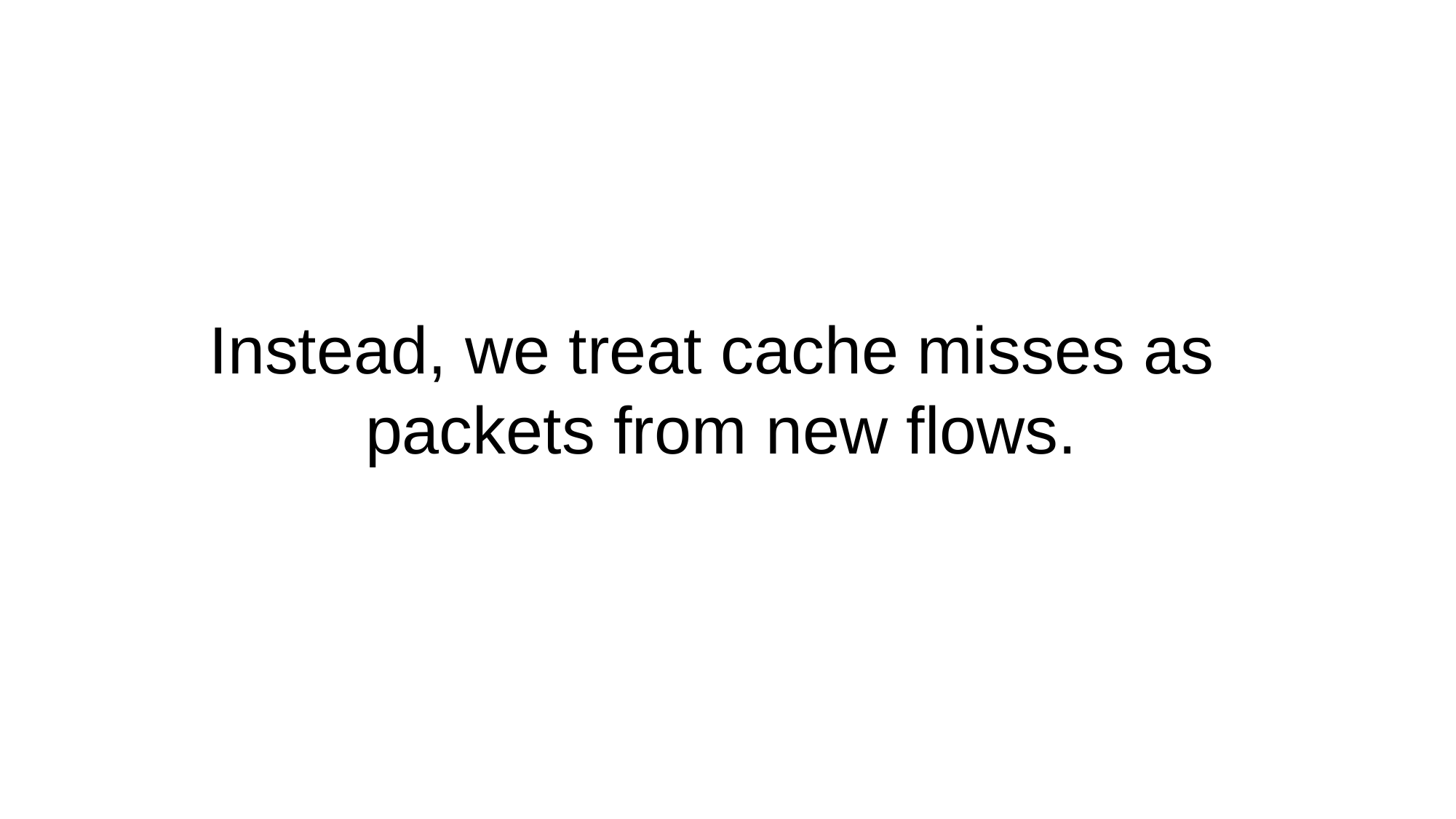

#
Instead, we treat cache misses as
packets from new flows.